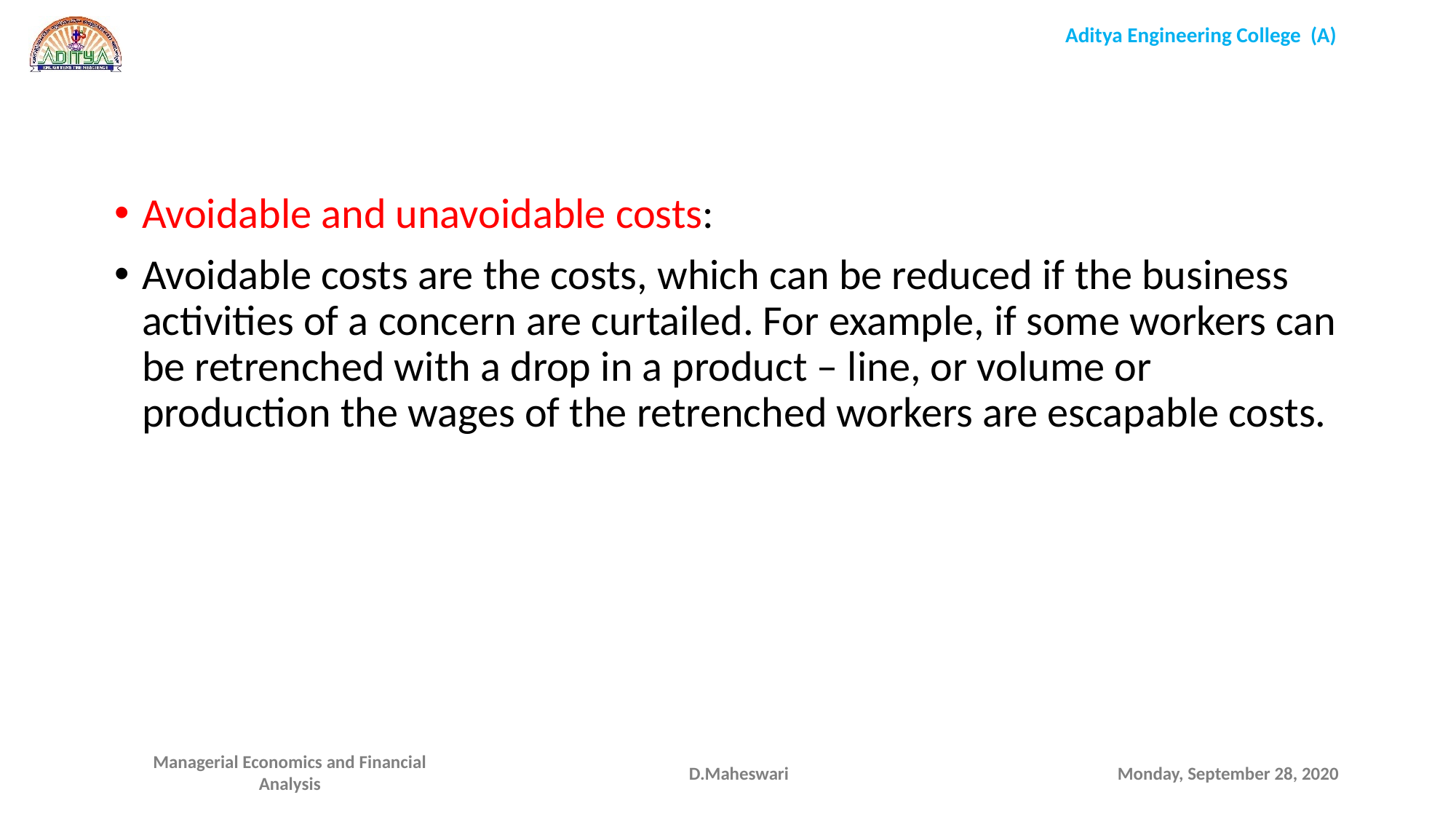

Avoidable and unavoidable costs:
Avoidable costs are the costs, which can be reduced if the business activities of a concern are curtailed. For example, if some workers can be retrenched with a drop in a product – line, or volume or production the wages of the retrenched workers are escapable costs.
D.Maheswari
Monday, September 28, 2020